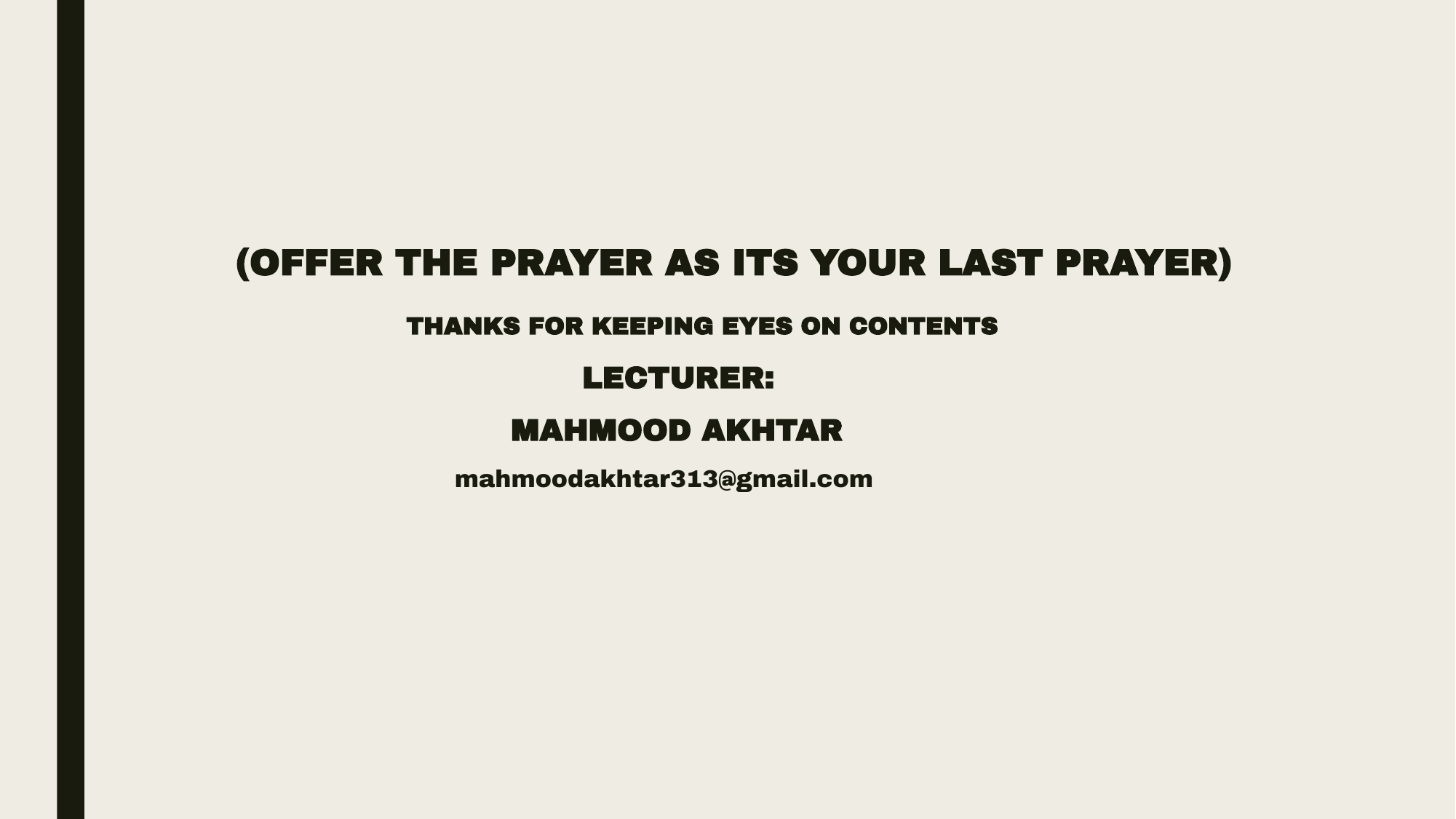

(OFFER THE PRAYER AS ITS YOUR LAST PRAYER)
                   THANKS FOR KEEPING EYES ON CONTENTS
                                        LECTURER:
                                 MAHMOOD AKHTAR
                                   mahmoodakhtar313@gmail.com